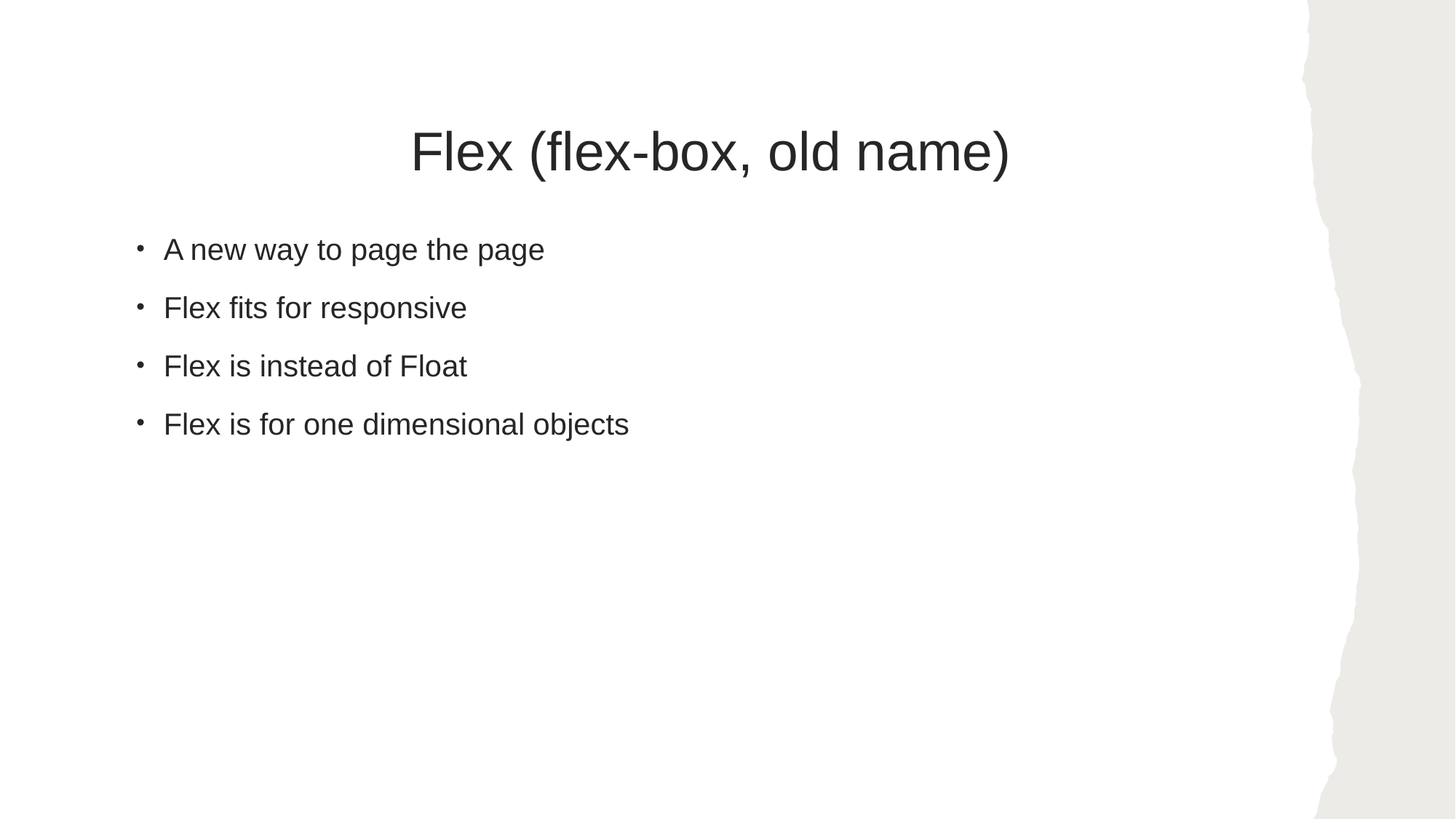

# Flex (flex-box, old name)
A new way to page the page
Flex fits for responsive
Flex is instead of Float
Flex is for one dimensional objects